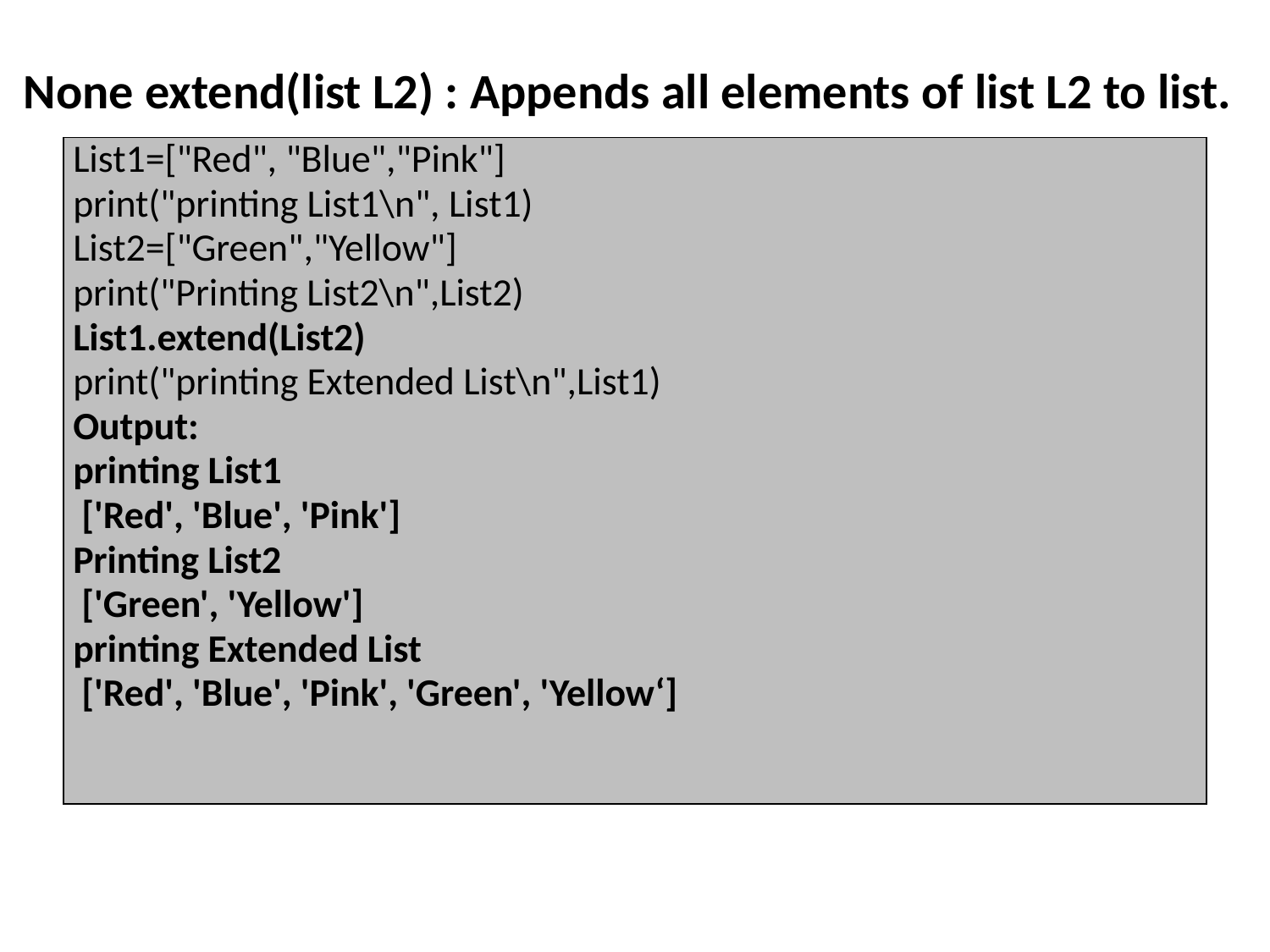

None extend(list L2) : Appends all elements of list L2 to list.

| List1=["Red", "Blue","Pink"] print("printing List1\n", List1) List2=["Green","Yellow"] print("Printing List2\n",List2) List1.extend(List2) print("printing Extended List\n",List1) Output: printing List1 ['Red', 'Blue', 'Pink'] Printing List2 ['Green', 'Yellow'] printing Extended List ['Red', 'Blue', 'Pink', 'Green', 'Yellow‘] |
| --- |